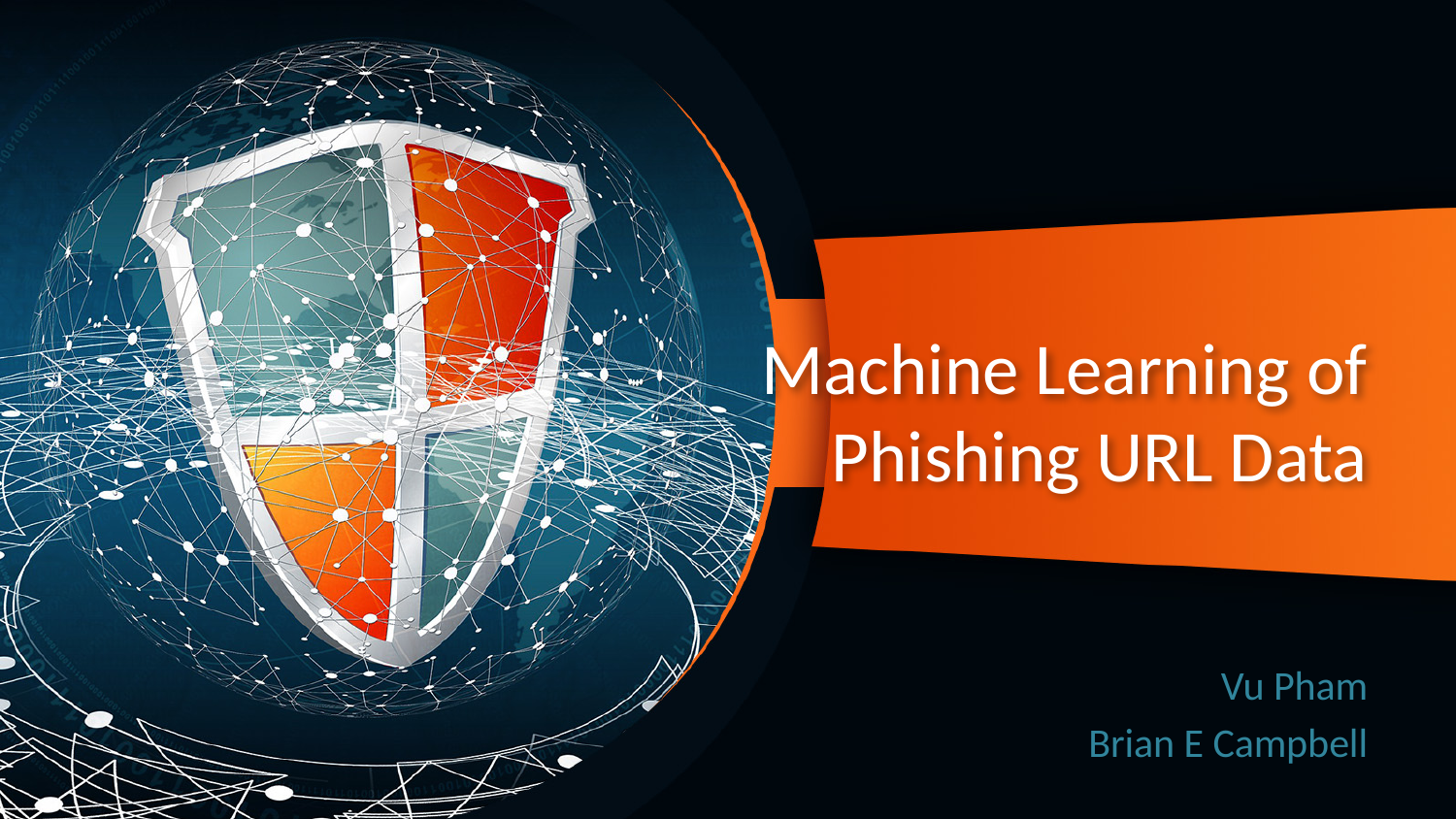

# Machine Learning of Phishing URL Data
Vu Pham
Brian E Campbell